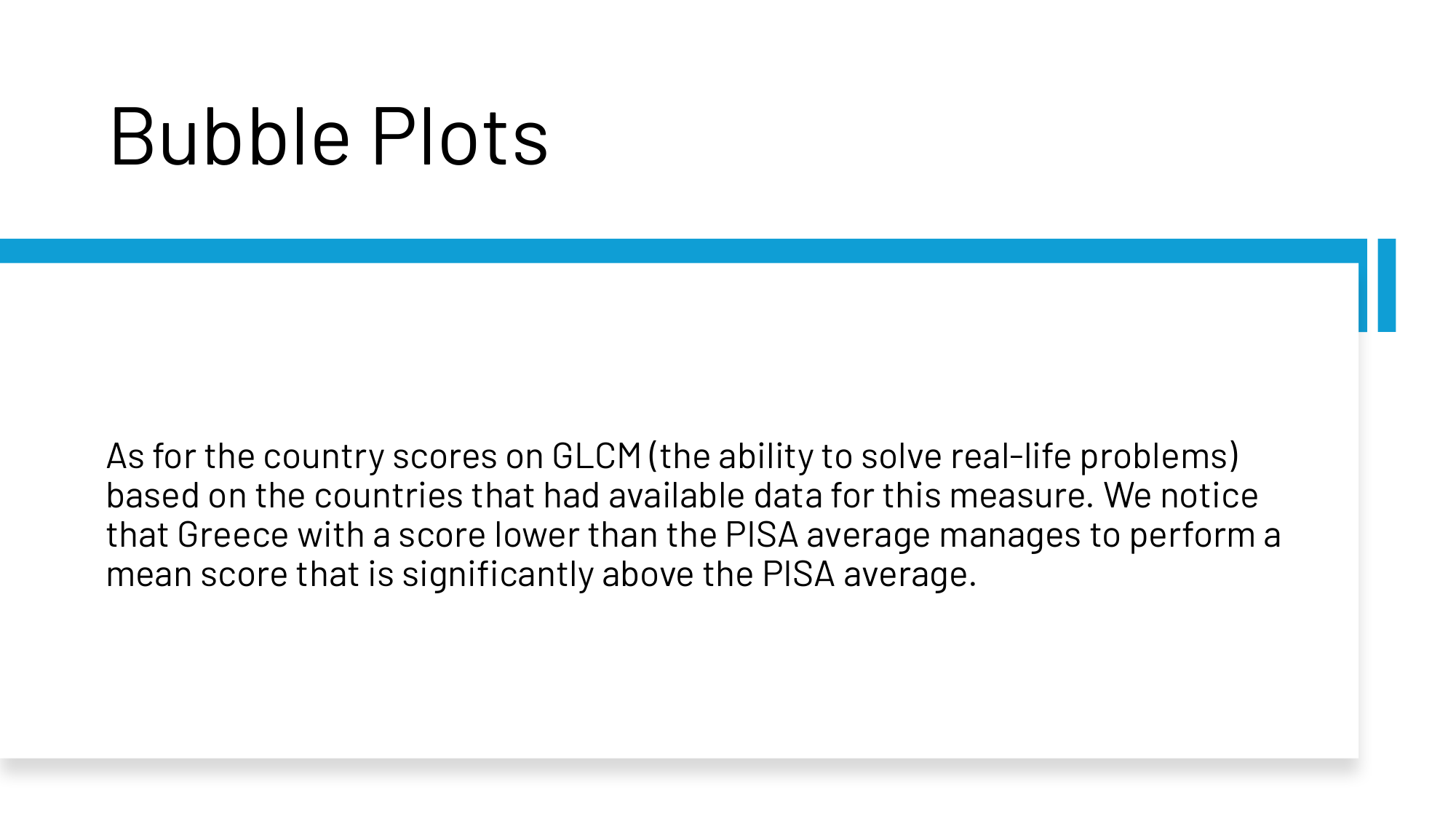

# Bubble Plots

As for the country scores on GLCM (the ability to solve real-life problems) based on the countries that had available data for this measure. We notice that Greece with a score lower than the PISA average manages to perform a mean score that is significantly above the PISA average.